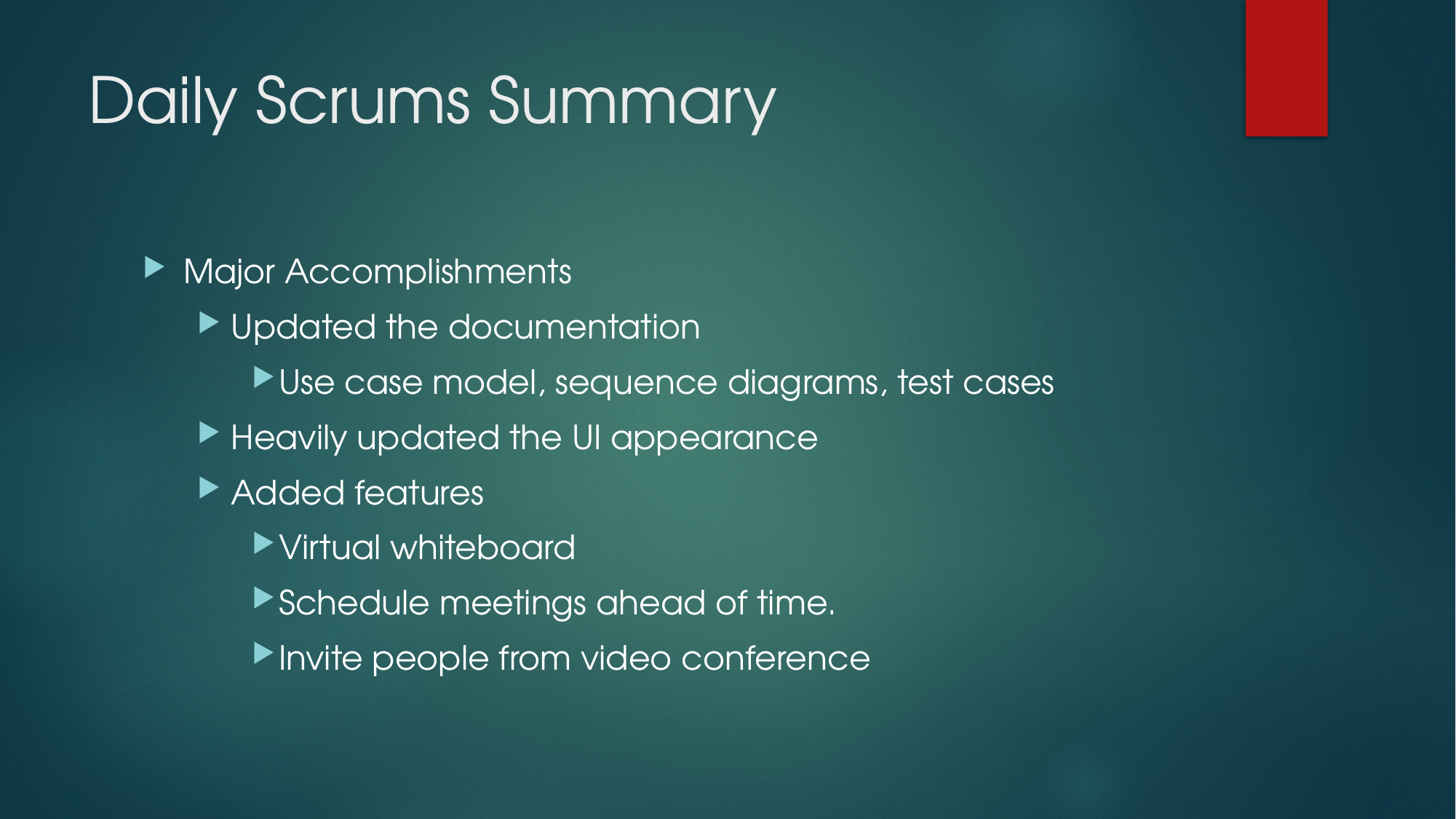

# Daily Scrums Summary
Major Accomplishments
Updated the documentation
Use case model, sequence diagrams, test cases
Heavily updated the UI appearance
Added features
Virtual whiteboard
Schedule meetings ahead of time.
Invite people from video conference